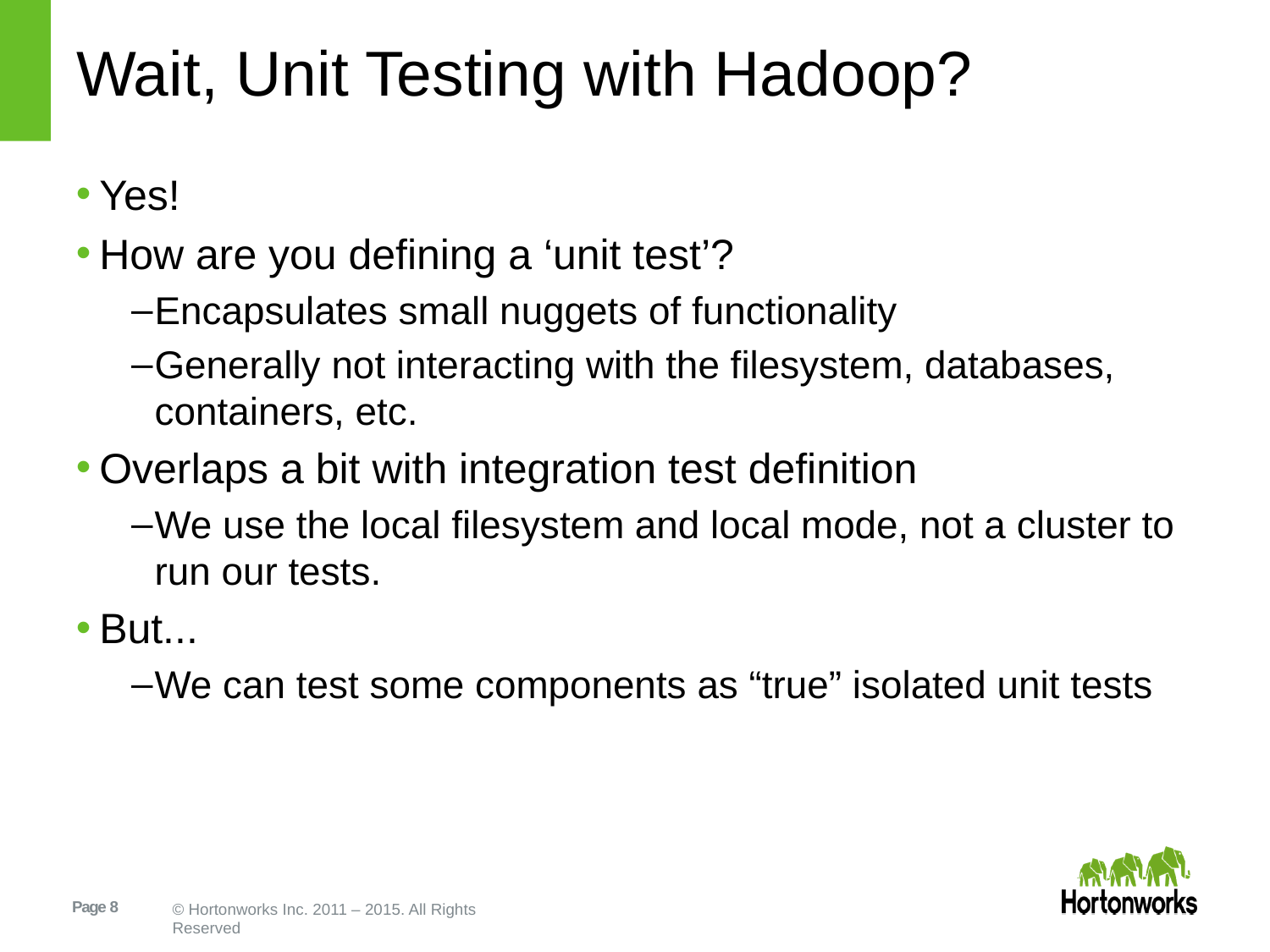

# Wait, Unit Testing with Hadoop?
Yes!
How are you defining a ‘unit test’?
Encapsulates small nuggets of functionality
Generally not interacting with the filesystem, databases, containers, etc.
Overlaps a bit with integration test definition
We use the local filesystem and local mode, not a cluster to run our tests.
But...
We can test some components as “true” isolated unit tests